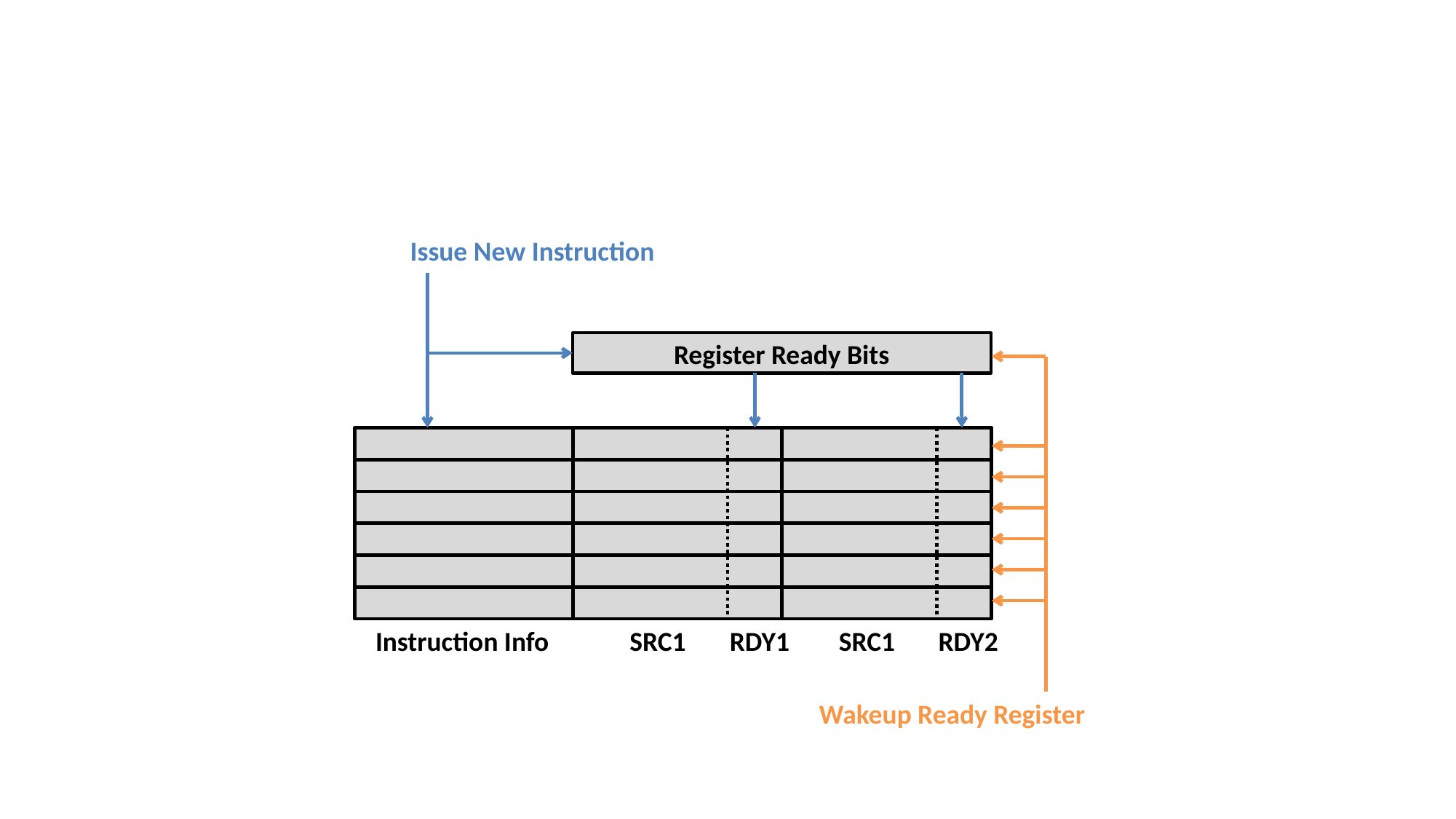

Issue New Instruction
Register Ready Bits

Instruction Info
SRC1
RDY1
SRC1
RDY2
Wakeup Ready Register